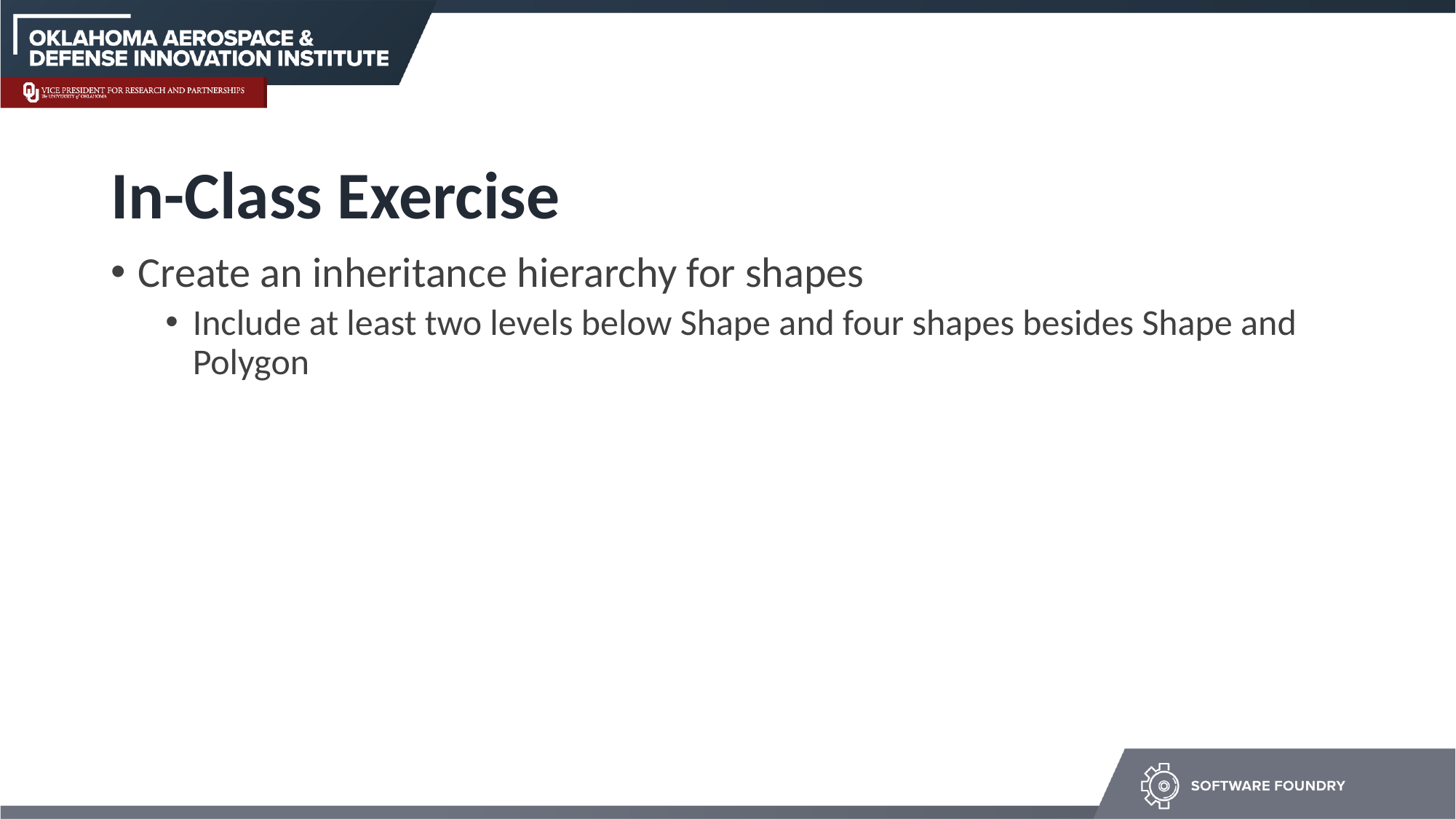

# In-Class Exercise
Create an inheritance hierarchy for shapes
Include at least two levels below Shape and four shapes besides Shape and Polygon